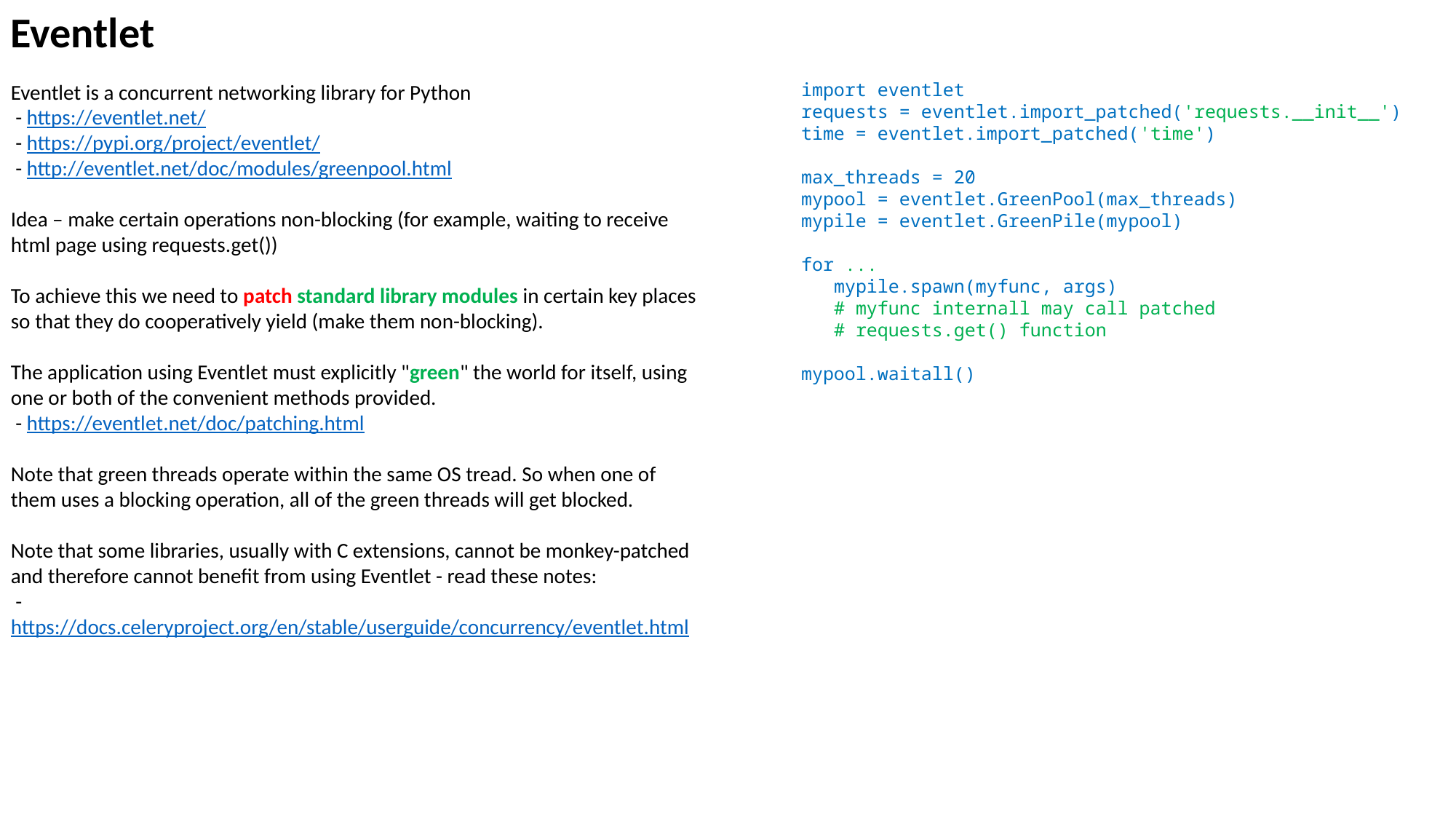

Eventlet
Eventlet is a concurrent networking library for Python
 - https://eventlet.net/
 - https://pypi.org/project/eventlet/
 - http://eventlet.net/doc/modules/greenpool.html

Idea – make certain operations non-blocking (for example, waiting to receive html page using requests.get())

To achieve this we need to patch standard library modules in certain key places so that they do cooperatively yield (make them non-blocking).

The application using Eventlet must explicitly "green" the world for itself, using one or both of the convenient methods provided.
 - https://eventlet.net/doc/patching.html

Note that green threads operate within the same OS tread. So when one of them uses a blocking operation, all of the green threads will get blocked.

Note that some libraries, usually with C extensions, cannot be monkey-patched and therefore cannot benefit from using Eventlet - read these notes:
 - https://docs.celeryproject.org/en/stable/userguide/concurrency/eventlet.html
import eventlet
requests = eventlet.import_patched('requests.__init__')
time = eventlet.import_patched('time')

max_threads = 20
mypool = eventlet.GreenPool(max_threads)
mypile = eventlet.GreenPile(mypool)

for ...
   mypile.spawn(myfunc, args)
   # myfunc internall may call patched
   # requests.get() function

mypool.waitall()